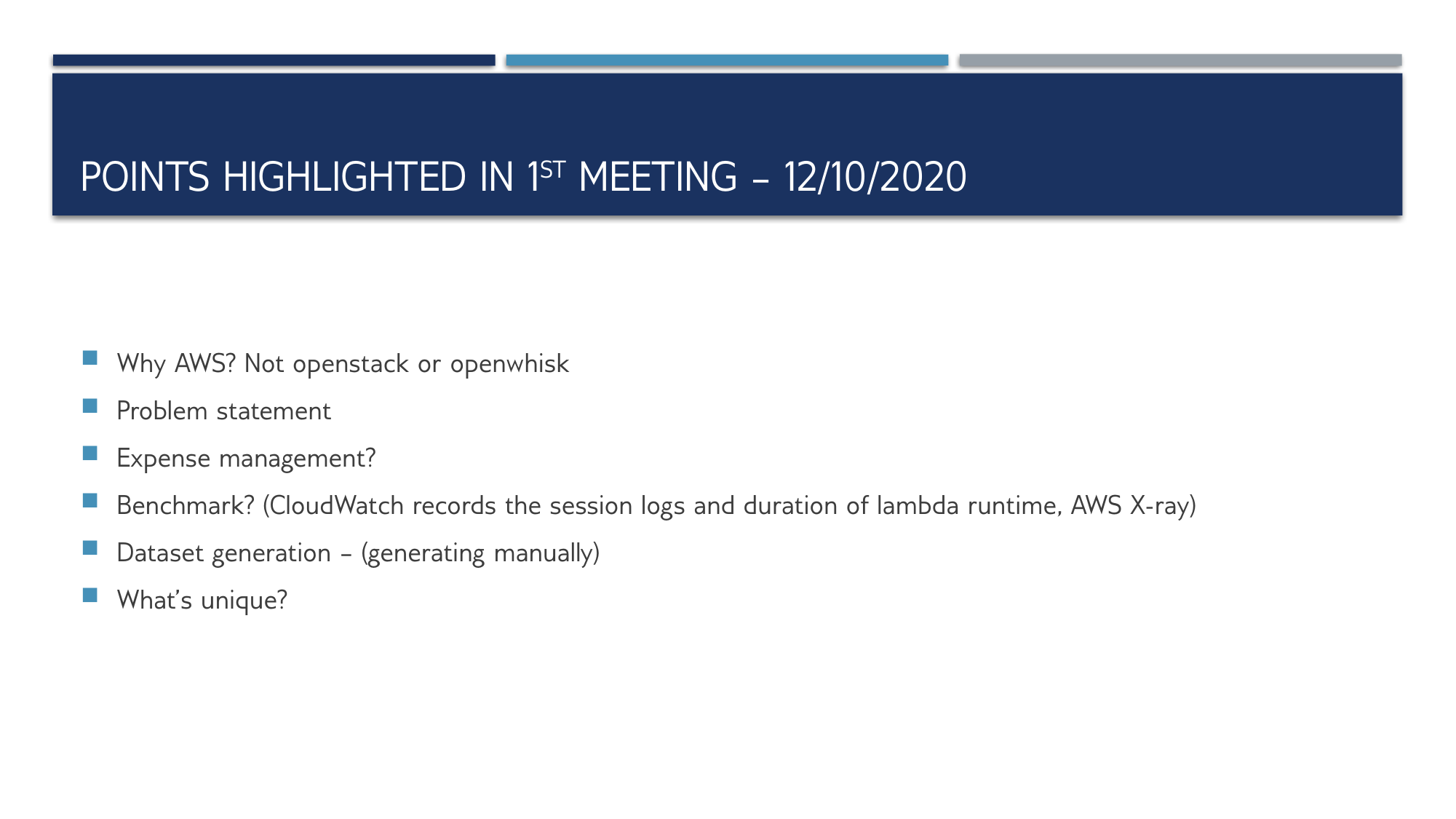

# Points highlighted in 1st meeting – 12/10/2020
Why AWS? Not openstack or openwhisk
Problem statement
Expense management?
Benchmark? (CloudWatch records the session logs and duration of lambda runtime, AWS X-ray)
Dataset generation – (generating manually)
What’s unique?